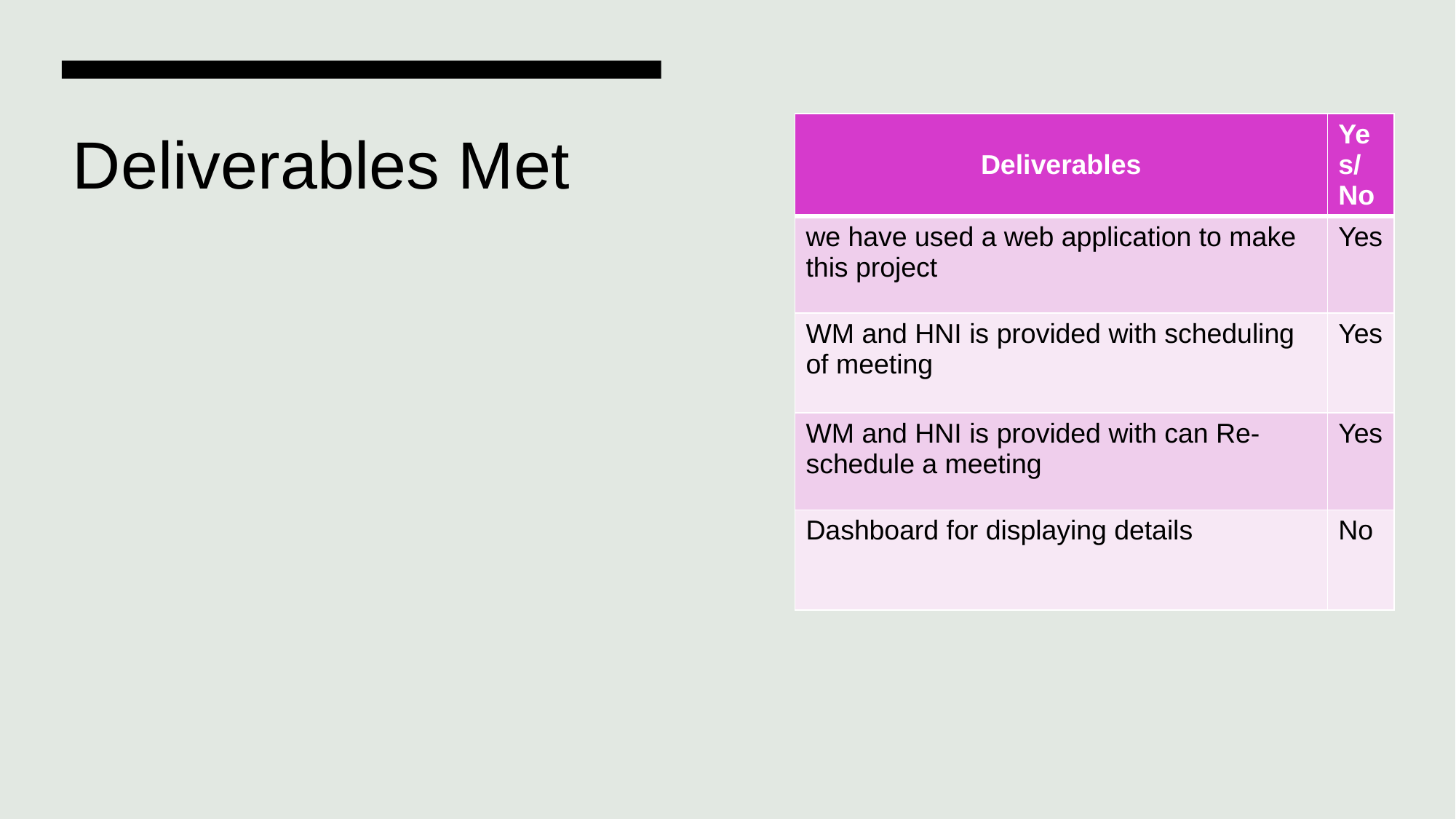

| Deliverables | Yes/No |
| --- | --- |
| we have used a web application to make this project | Yes |
| WM and HNI is provided with scheduling of meeting | Yes |
| WM and HNI is provided with can Re-schedule a meeting | Yes |
| Dashboard for displaying details | No |
# Deliverables Met